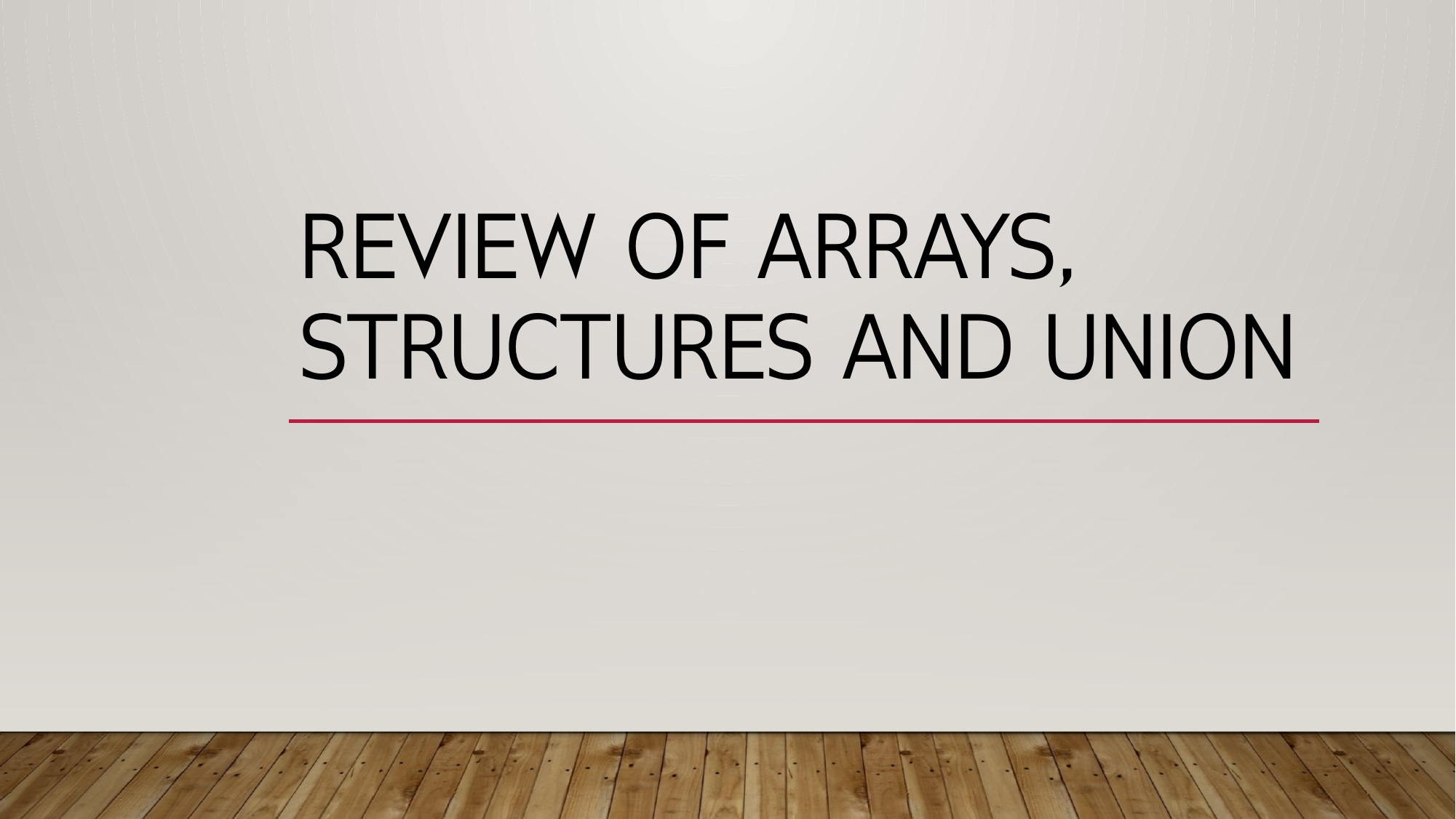

# Review of Arrays, Structures and Union